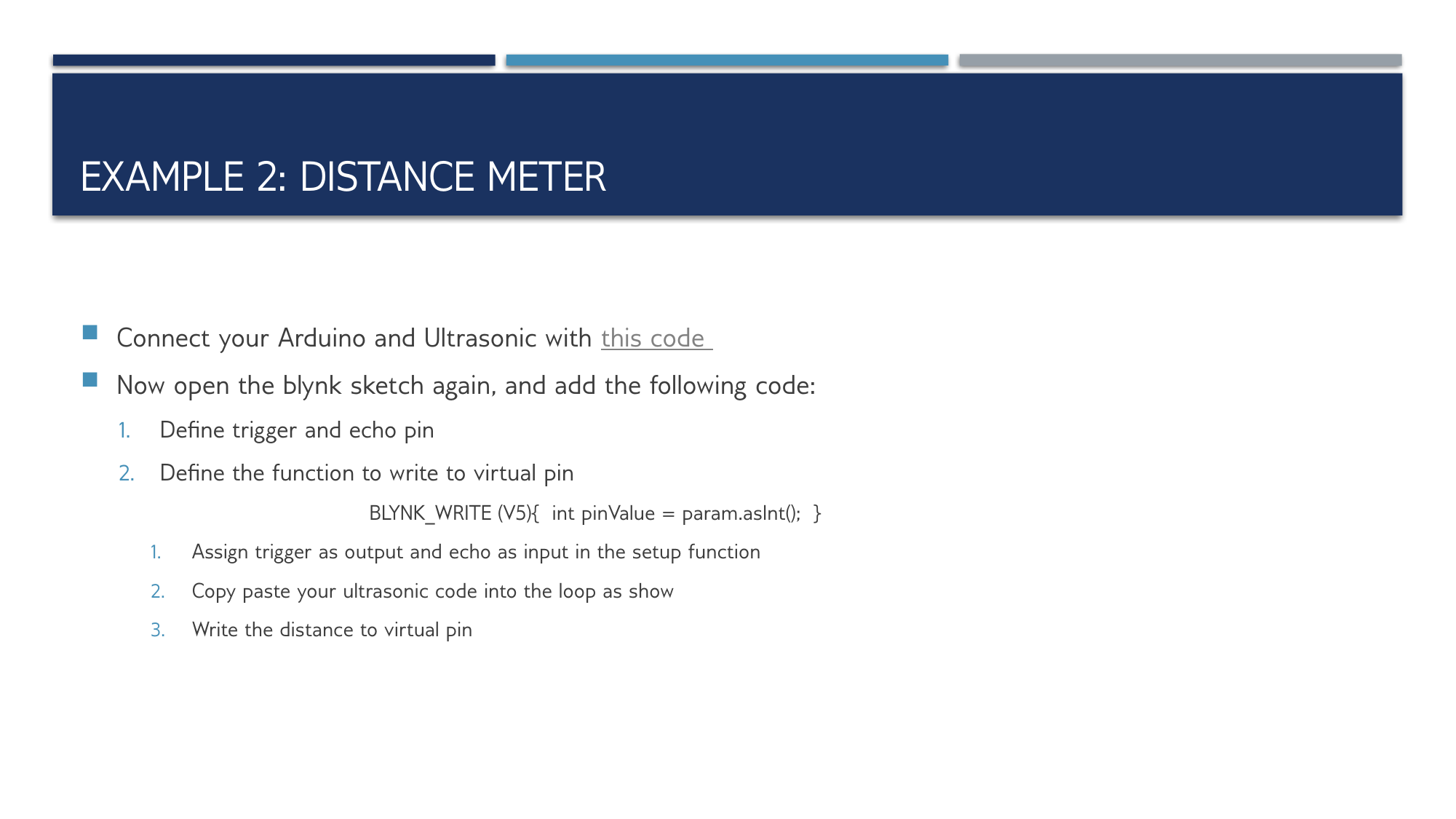

# Example 2: distance meter
Connect your Arduino and Ultrasonic with this code
Now open the blynk sketch again, and add the following code:
Define trigger and echo pin
Define the function to write to virtual pin
		BLYNK_WRITE (V5){  int pinValue = param.asInt();  }
Assign trigger as output and echo as input in the setup function
Copy paste your ultrasonic code into the loop as show
Write the distance to virtual pin